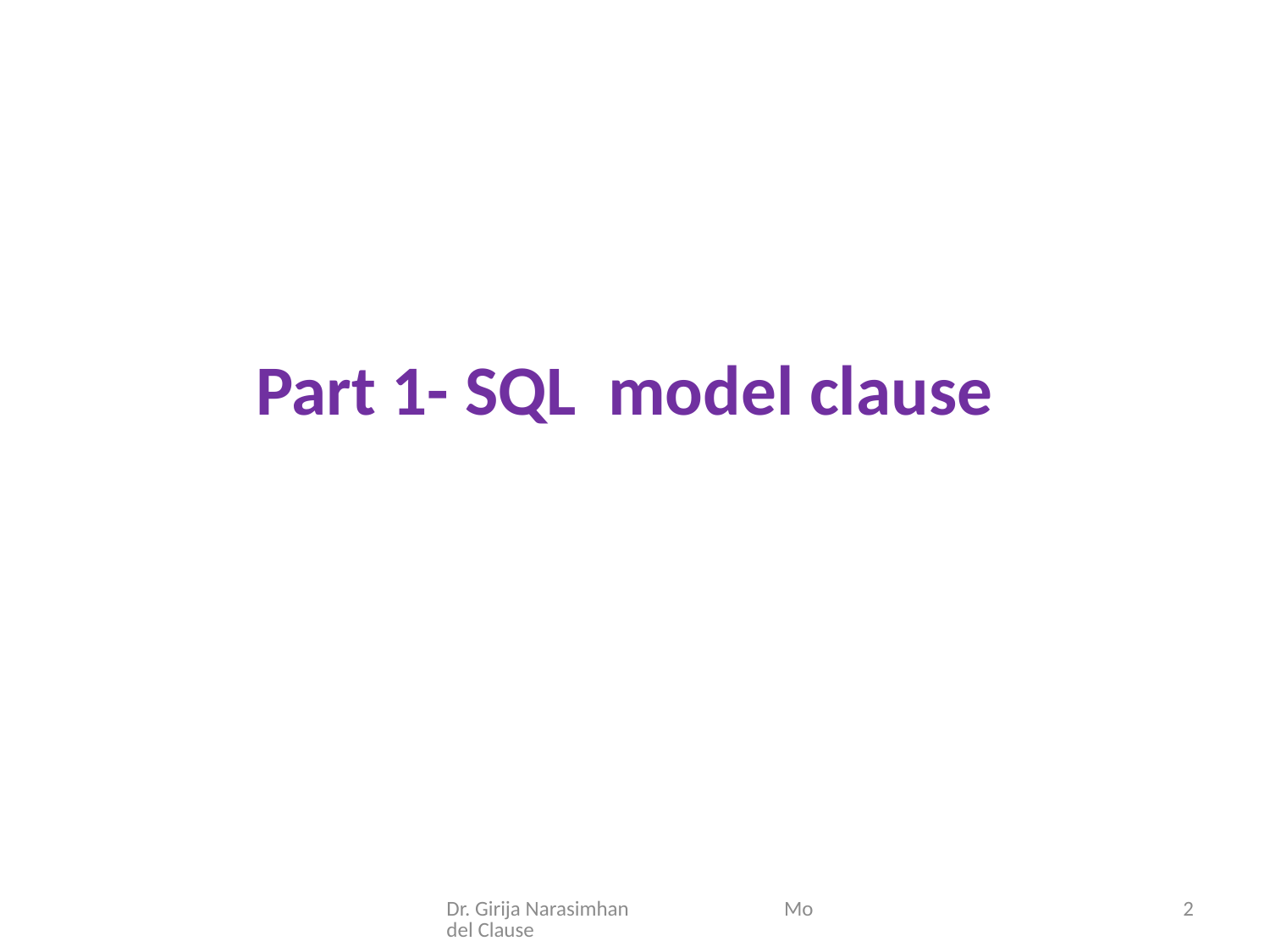

Part 1- SQL  model clause
Dr. Girija Narasimhan                                Model Clause
2